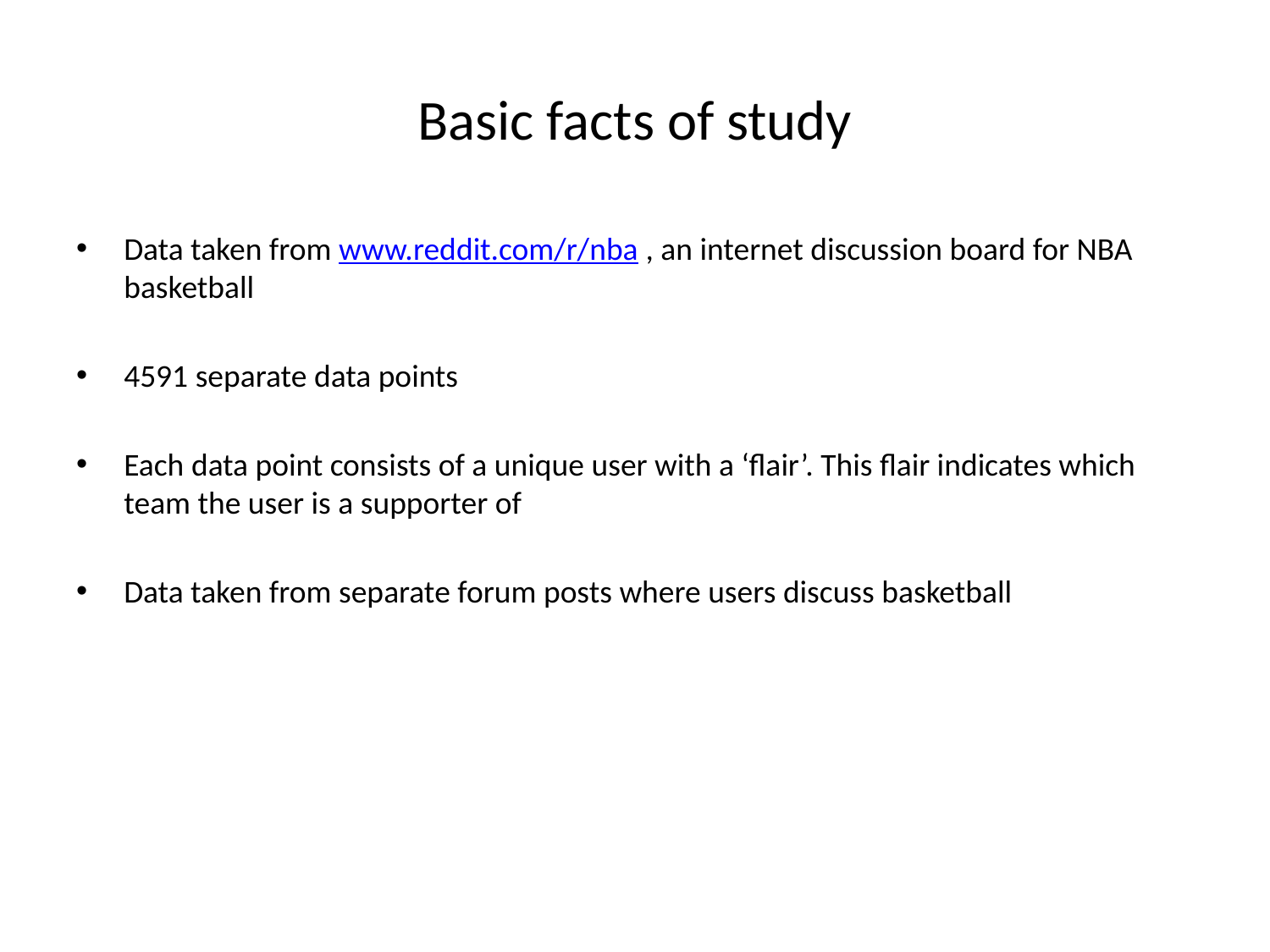

# Basic facts of study
Data taken from www.reddit.com/r/nba , an internet discussion board for NBA basketball

4591 separate data points

Each data point consists of a unique user with a ‘flair’. This flair indicates which team the user is a supporter of

Data taken from separate forum posts where users discuss basketball